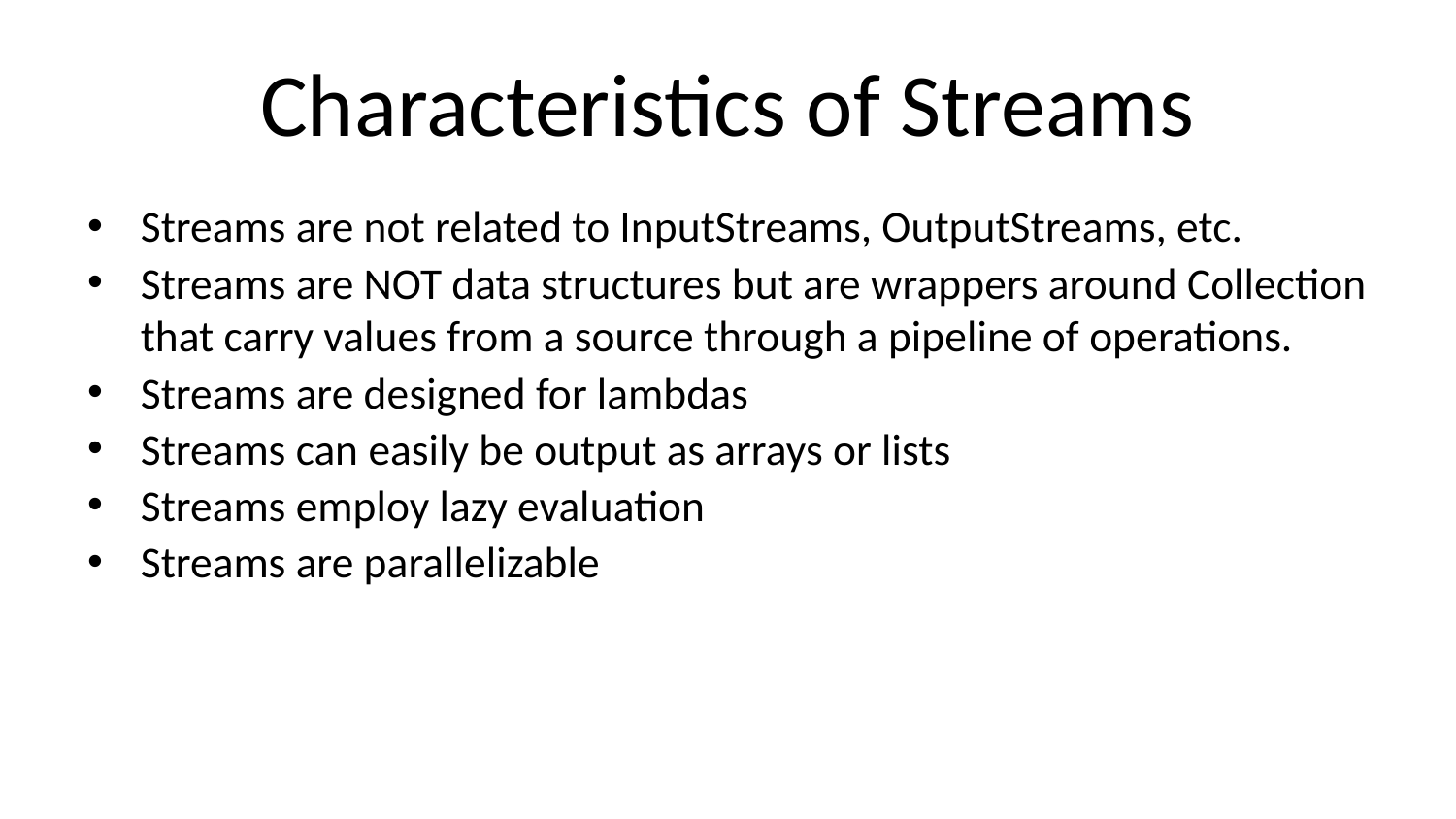

# Characteristics of Streams
Streams are not related to InputStreams, OutputStreams, etc.
Streams are NOT data structures but are wrappers around Collection that carry values from a source through a pipeline of operations.
Streams are designed for lambdas
Streams can easily be output as arrays or lists
Streams employ lazy evaluation
Streams are parallelizable